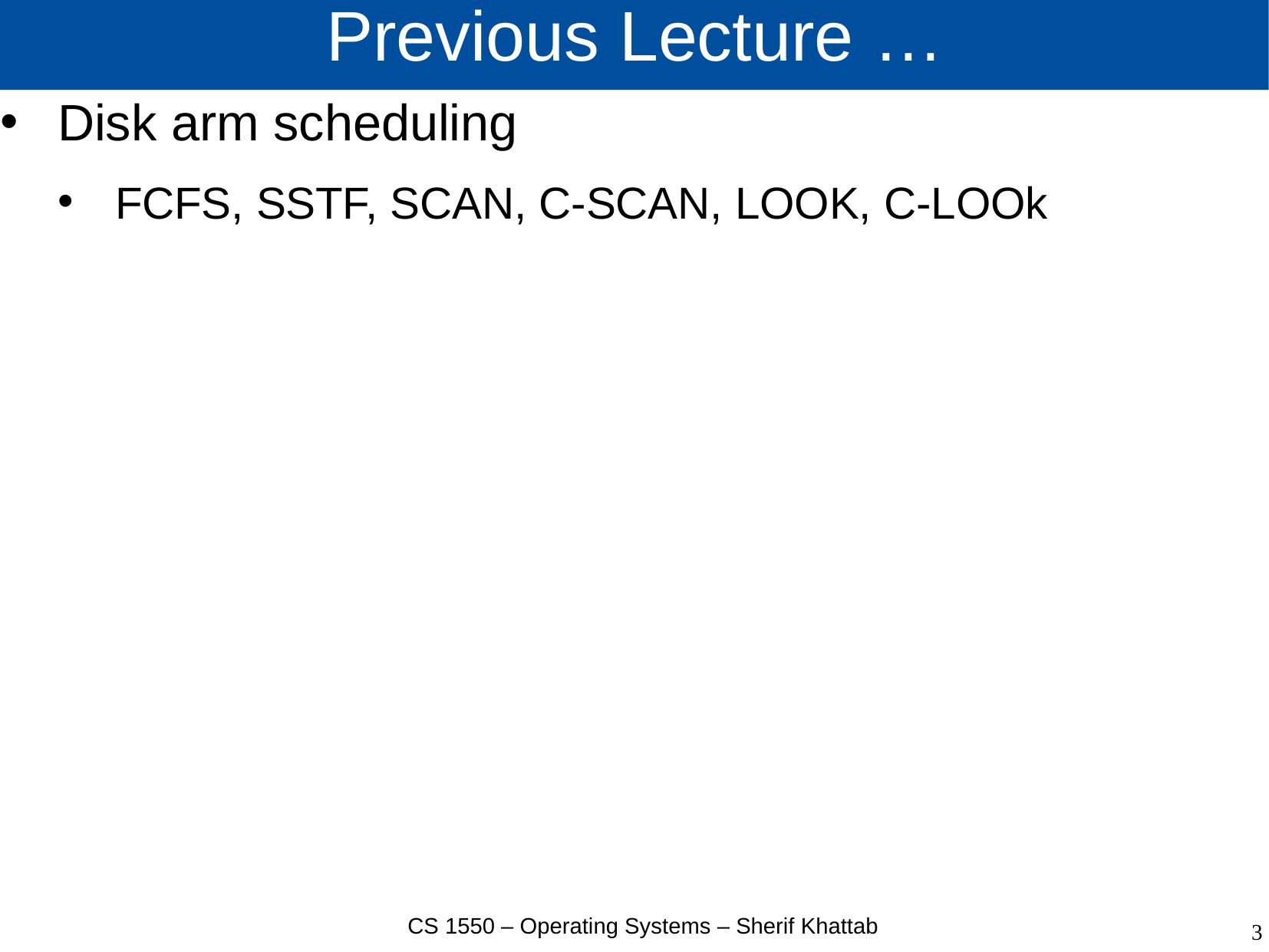

# Previous Lecture …
Disk arm scheduling
FCFS, SSTF, SCAN, C-SCAN, LOOK, C-LOOk
CS 1550 – Operating Systems – Sherif Khattab
3